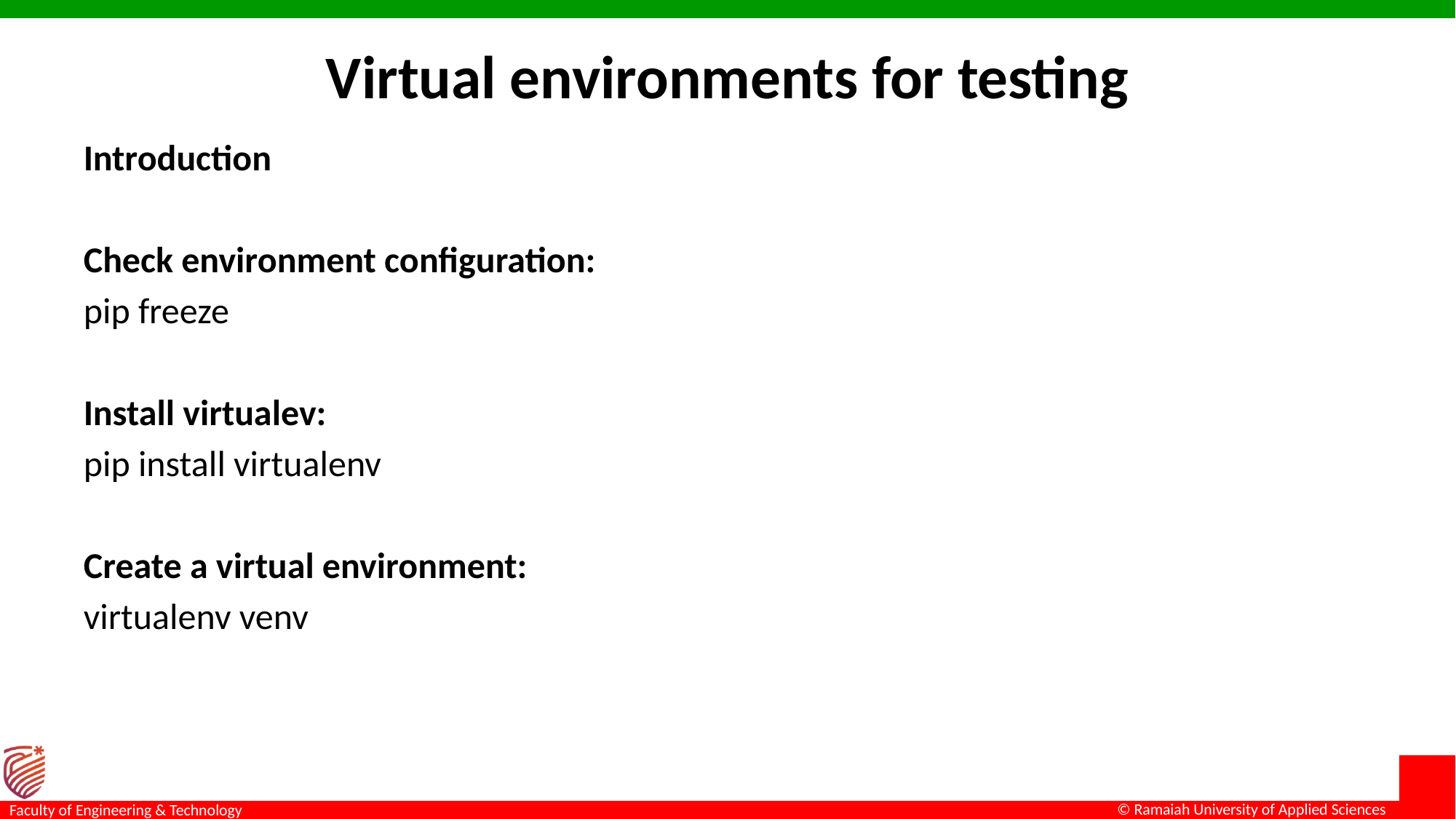

# Virtual environments for testing
Introduction

Check environment configuration:
pip freeze

Install virtualev:
pip install virtualenv

Create a virtual environment:
virtualenv venv